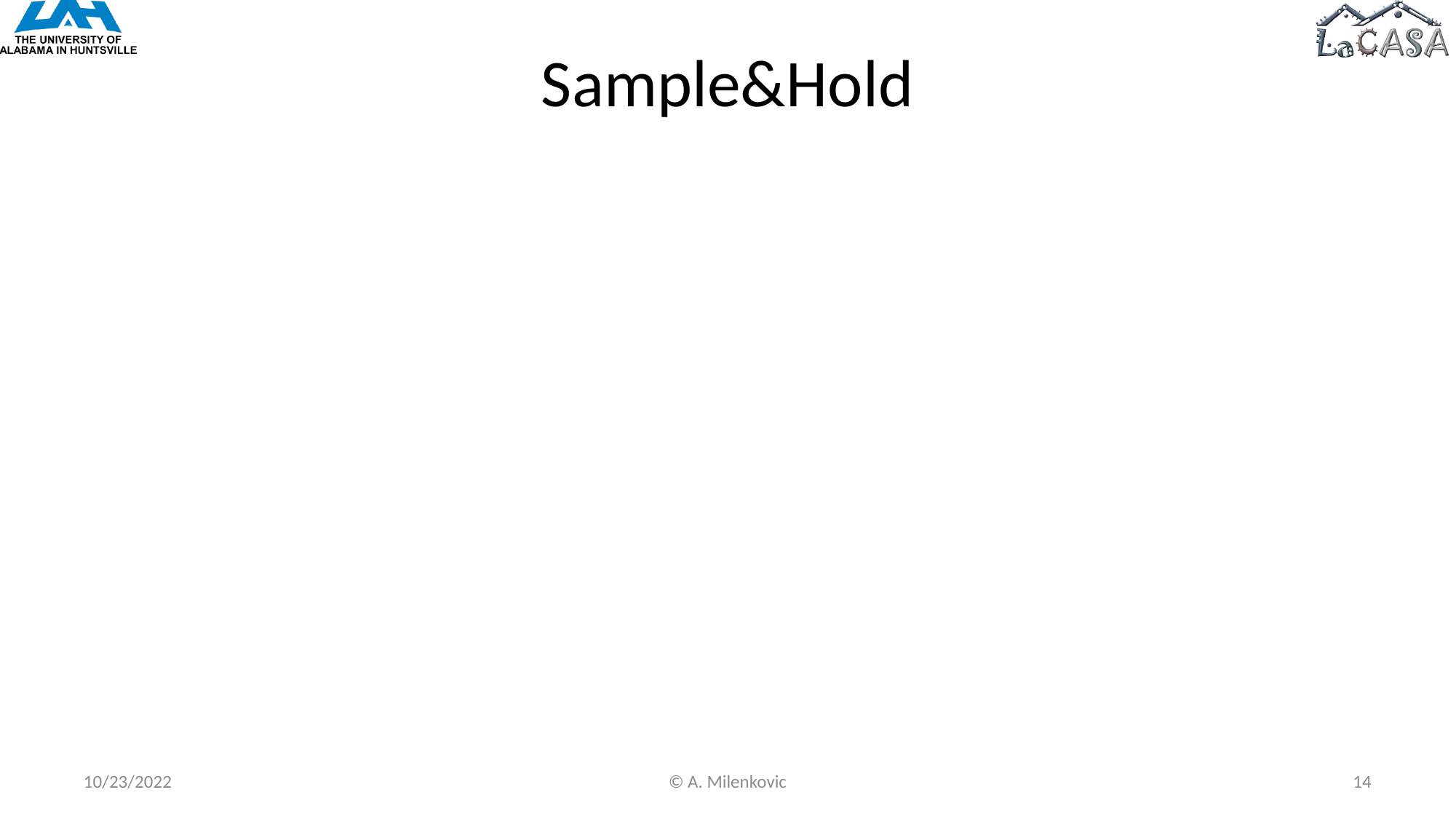

# Sample&Hold

10/23/2022
© A. Milenkovic
14